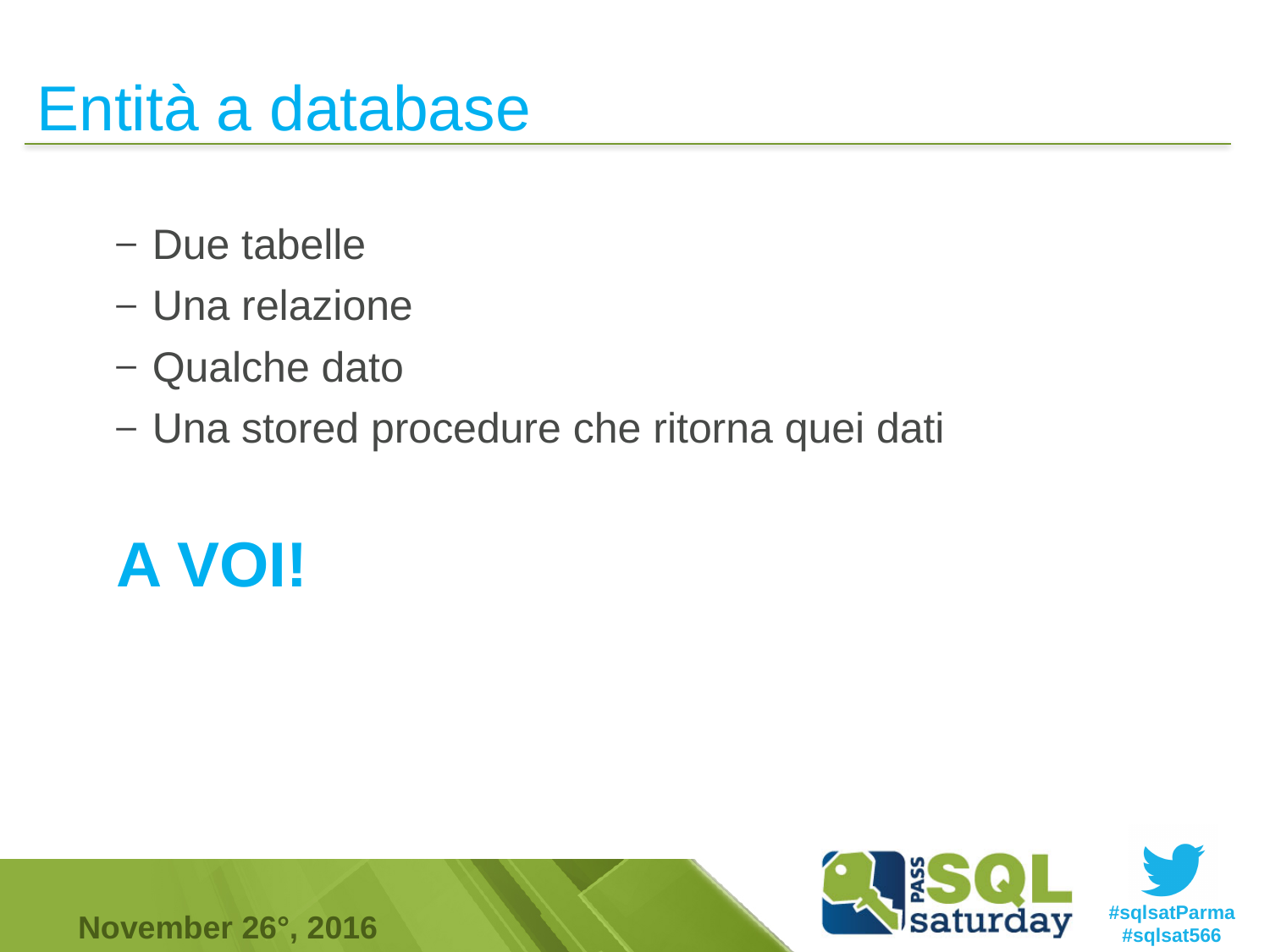

# Entità a database

Due tabelle
Una relazione
Qualche dato
Una stored procedure che ritorna quei dati

A VOI!